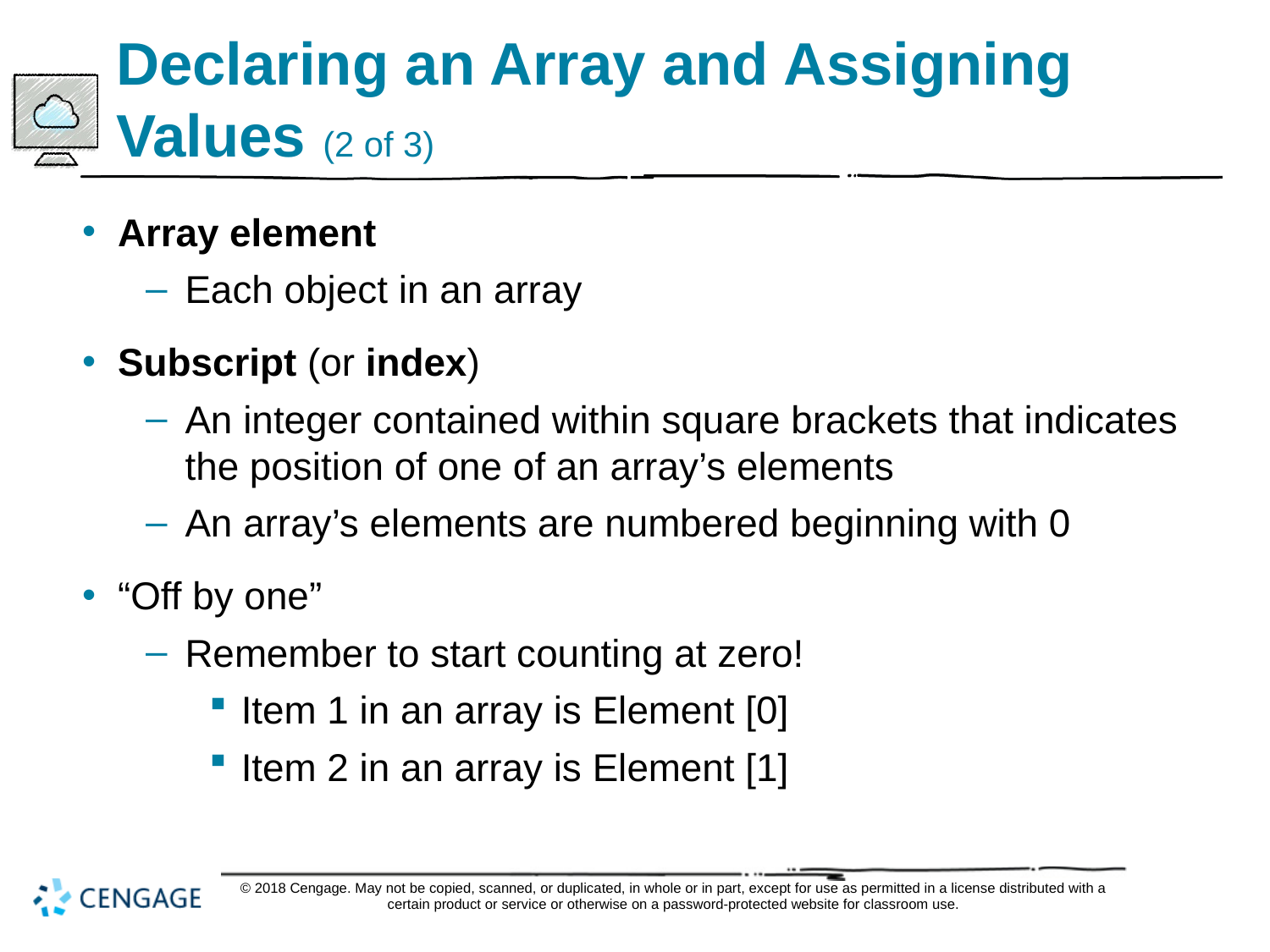

# Declaring an Array and Assigning Values (2 of 3)
Array element
Each object in an array
Subscript (or index)
An integer contained within square brackets that indicates the position of one of an array’s elements
An array’s elements are numbered beginning with 0
“Off by one”
Remember to start counting at zero!
Item 1 in an array is Element [0]
Item 2 in an array is Element [1]
© 2018 Cengage. May not be copied, scanned, or duplicated, in whole or in part, except for use as permitted in a license distributed with a certain product or service or otherwise on a password-protected website for classroom use.